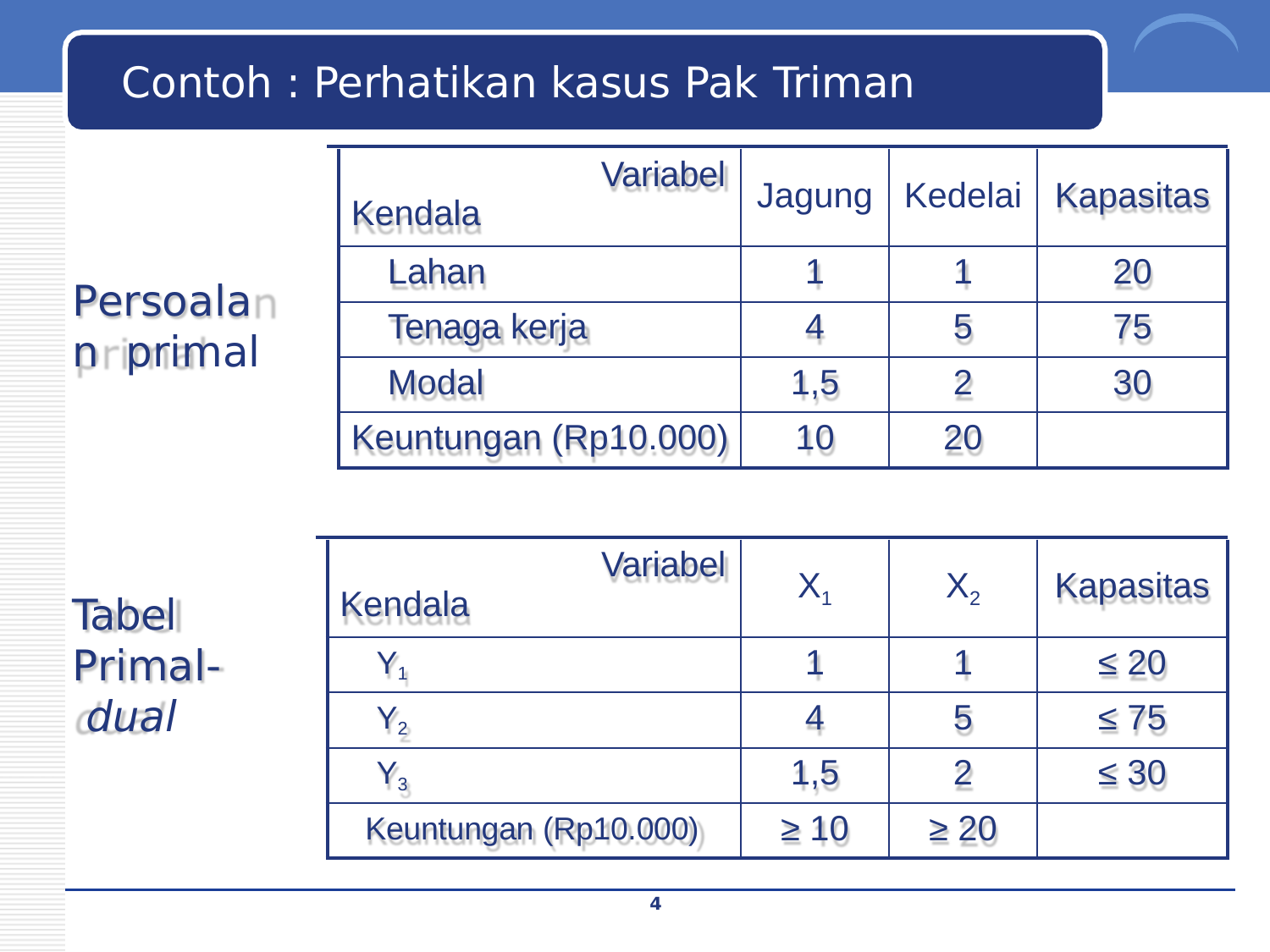

# Contoh : Perhatikan kasus Pak Triman

|  |  |  |  |  |
| --- | --- | --- | --- | --- |
|  | Variabel Kendala | Jagung | Kedelai | Kapasitas |
|  | Lahan | 1 | 1 | 20 |
|  | Tenaga kerja | 4 | 5 | 75 |
|  | Modal | 1,5 | 2 | 30 |
|  | Keuntungan (Rp10.000) | 10 | 20 |  |

Persoalan  primal

|  |  |  |  |  |
| --- | --- | --- | --- | --- |
|  | Variabel Kendala | X1 | X2 | Kapasitas |
|  | Y1 | 1 | 1 | ≤ 20 |
|  | Y2 | 4 | 5 | ≤ 75 |
|  | Y3 | 1,5 | 2 | ≤ 30 |
|  | Keuntungan (Rp10.000) | ≥ 10 | ≥ 20 |  |

Tabel  Primal-  dual

4